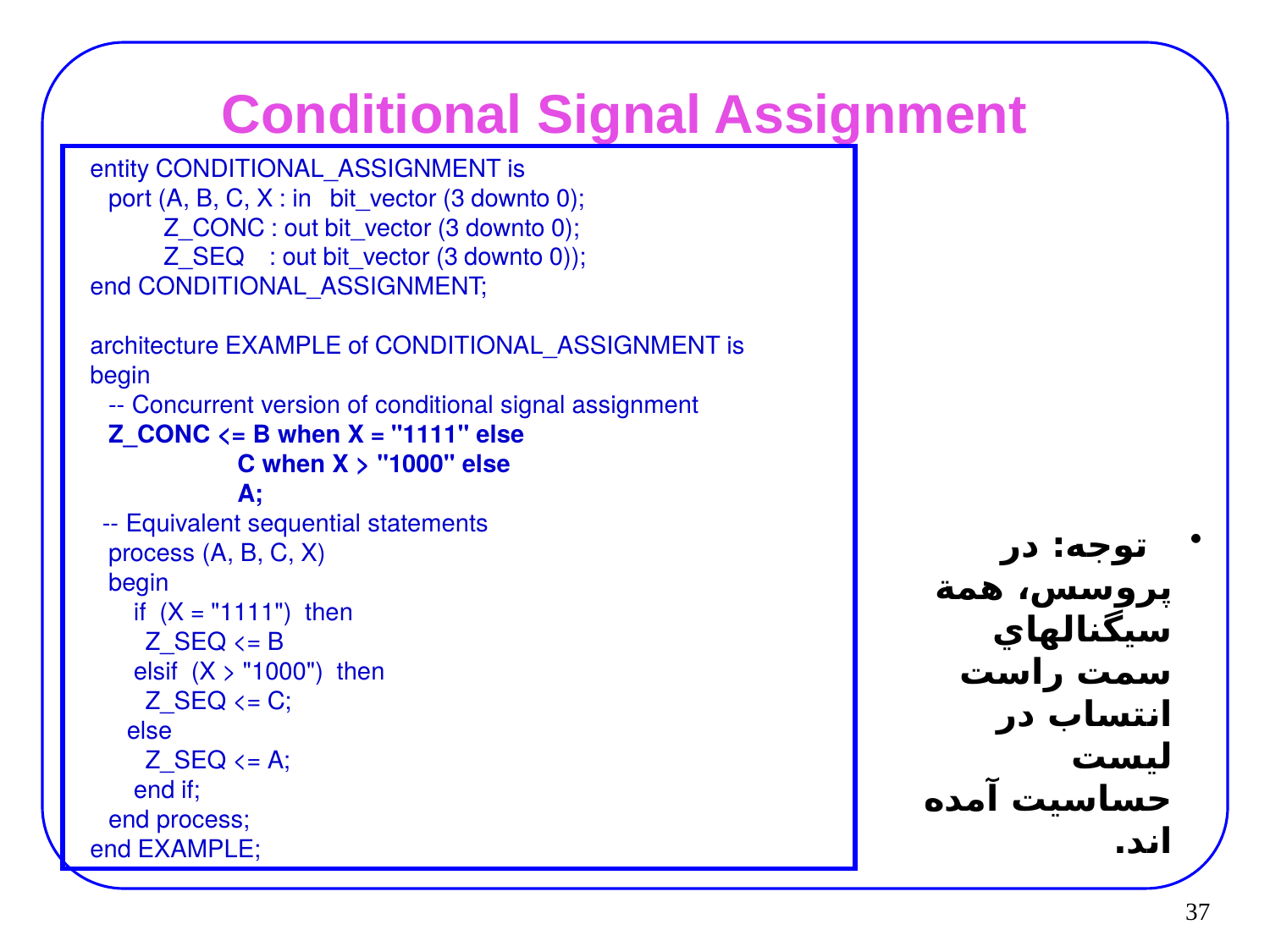

# Conditional Signal Assignment
	entity CONDITIONAL_ASSIGNMENT is
   port (A, B, C, X : in   bit_vector (3 downto 0);
            Z_CONC : out bit_vector (3 downto 0);
            Z_SEQ    : out bit_vector (3 downto 0));
end CONDITIONAL_ASSIGNMENT;
architecture EXAMPLE of CONDITIONAL_ASSIGNMENT is
begin
   -- Concurrent version of conditional signal assignment
   Z_CONC <= B when X = "1111" else
                        C when X > "1000" else
                        A;
  -- Equivalent sequential statements
   process (A, B, C, X)
   begin
       if  (X = "1111")  then
         Z_SEQ <= B
       elsif  (X > "1000")  then
         Z_SEQ <= C;
      else
         Z_SEQ <= A;
       end if;
   end process;
end EXAMPLE;
  توجه: در پروسس، همة سيگنالهاي سمت راست انتساب در ليست حساسيت آمده اند.
37